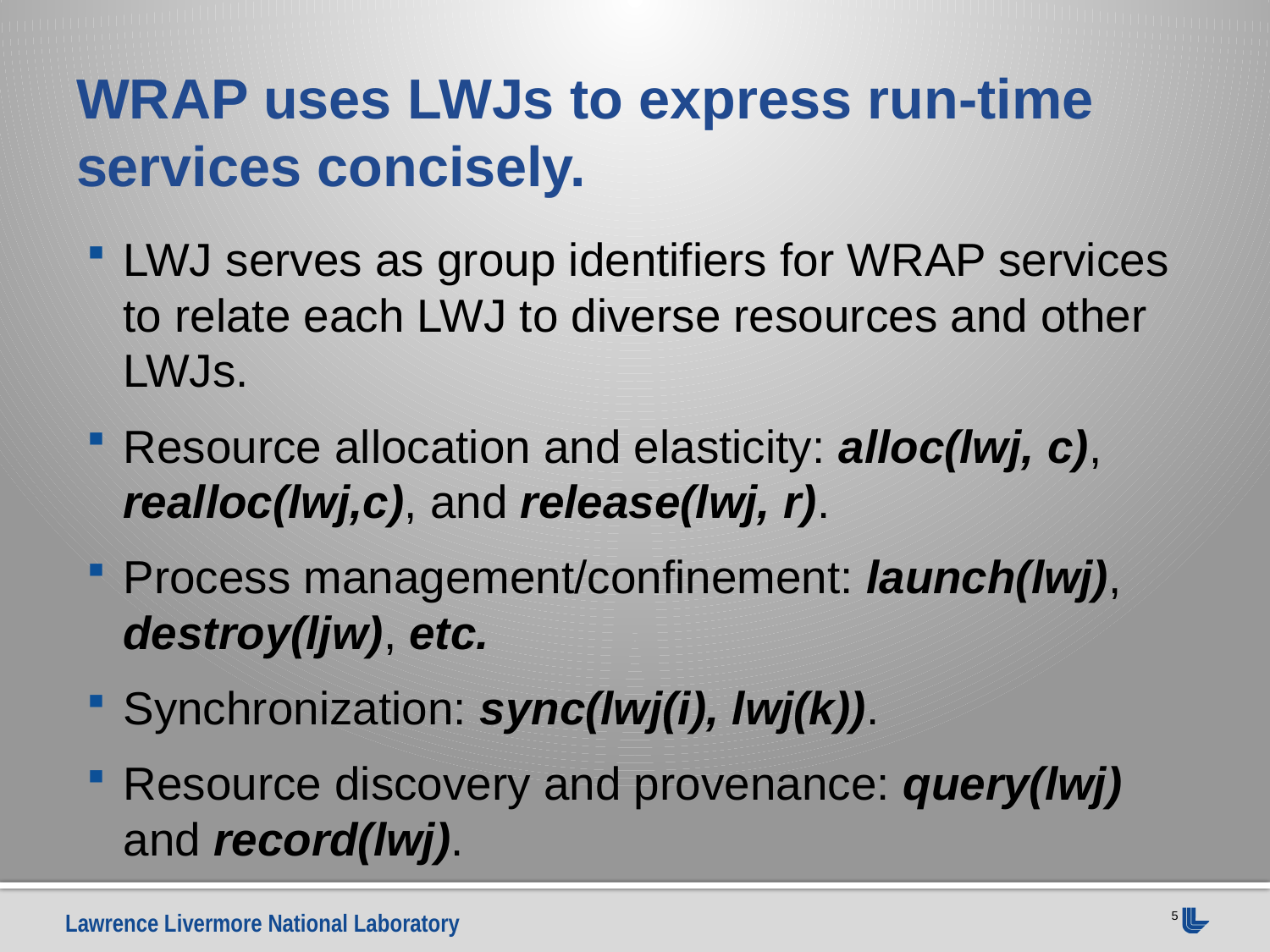

# WRAP uses LWJs to express run-time services concisely.
LWJ serves as group identifiers for WRAP services to relate each LWJ to diverse resources and other LWJs.
Resource allocation and elasticity: alloc(lwj, c), realloc(lwj,c), and release(lwj, r).
Process management/confinement: launch(lwj), destroy(ljw), etc.
Synchronization: sync(lwj(i), lwj(k)).
Resource discovery and provenance: query(lwj) and record(lwj).